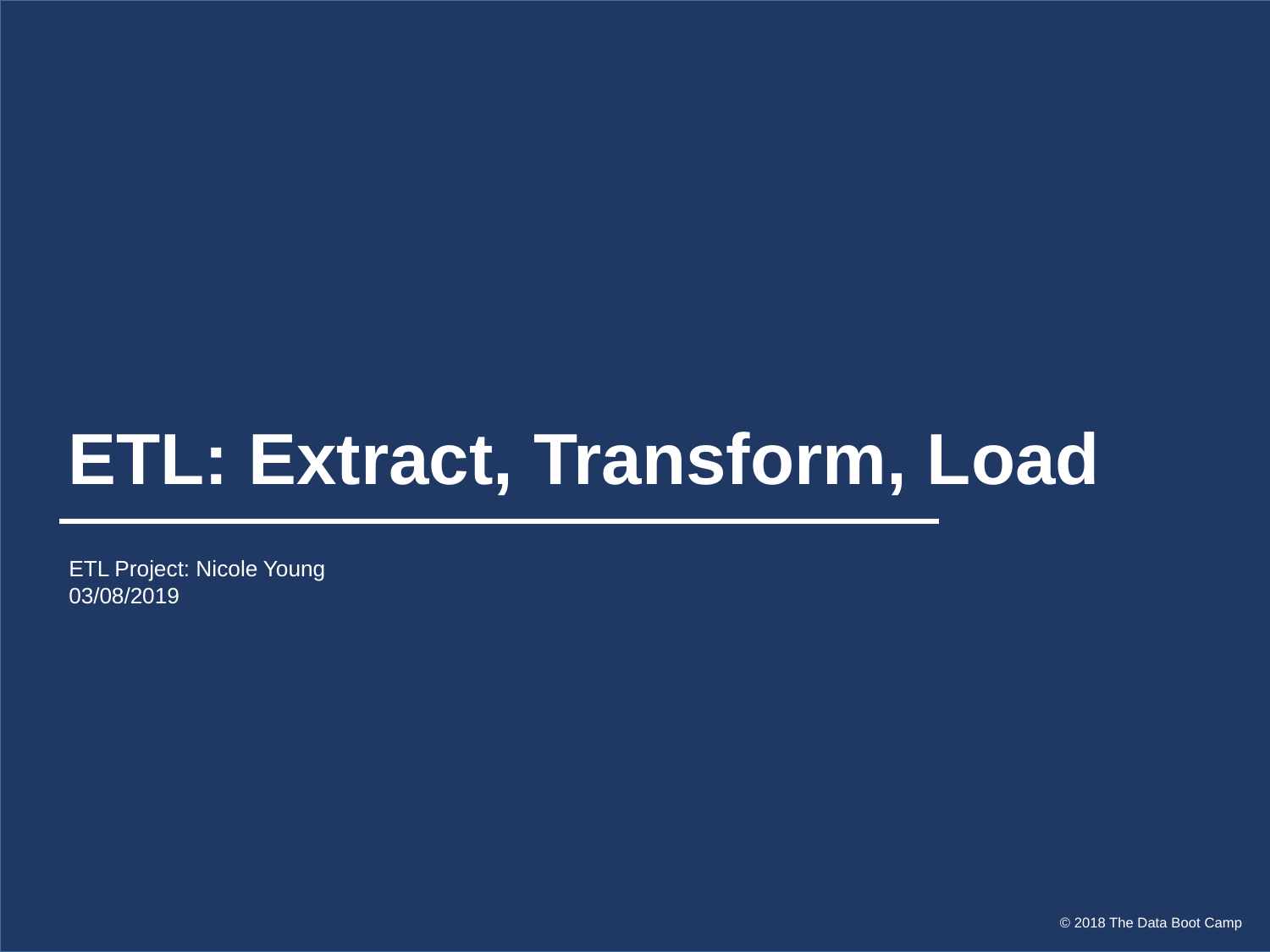

# ETL: Extract, Transform, Load
ETL Project: Nicole Young 03/08/2019